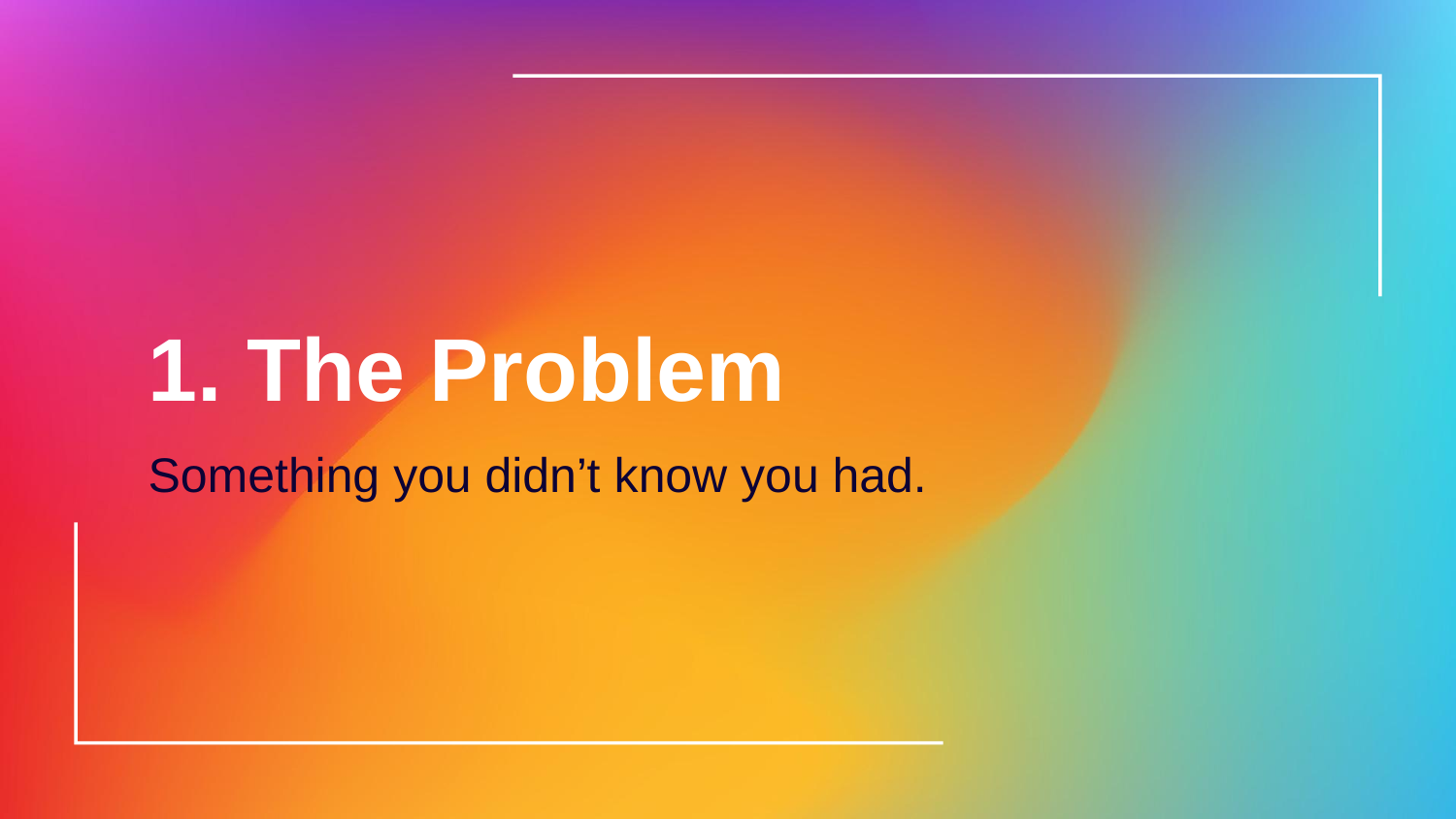

# 1. The Problem
Something you didn’t know you had.